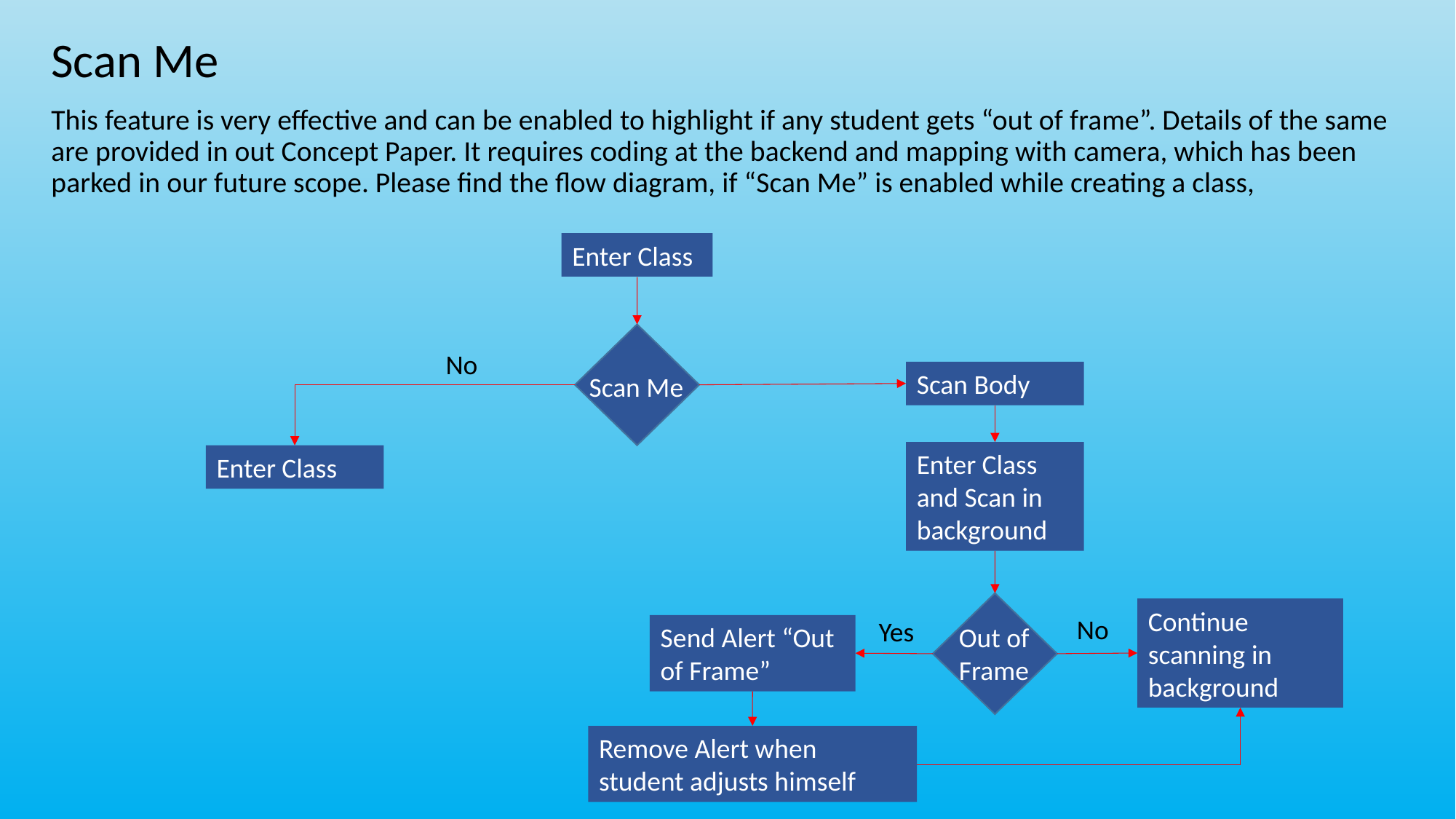

# Scan Me
This feature is very effective and can be enabled to highlight if any student gets “out of frame”. Details of the same are provided in out Concept Paper. It requires coding at the backend and mapping with camera, which has been parked in our future scope. Please find the flow diagram, if “Scan Me” is enabled while creating a class,

Enter Class

No
Scan Body
Scan Me
Enter Class and Scan in background
Enter Class

Continue scanning in background
No
Yes
Out of Frame
Send Alert “Out of Frame”
Remove Alert when student adjusts himself